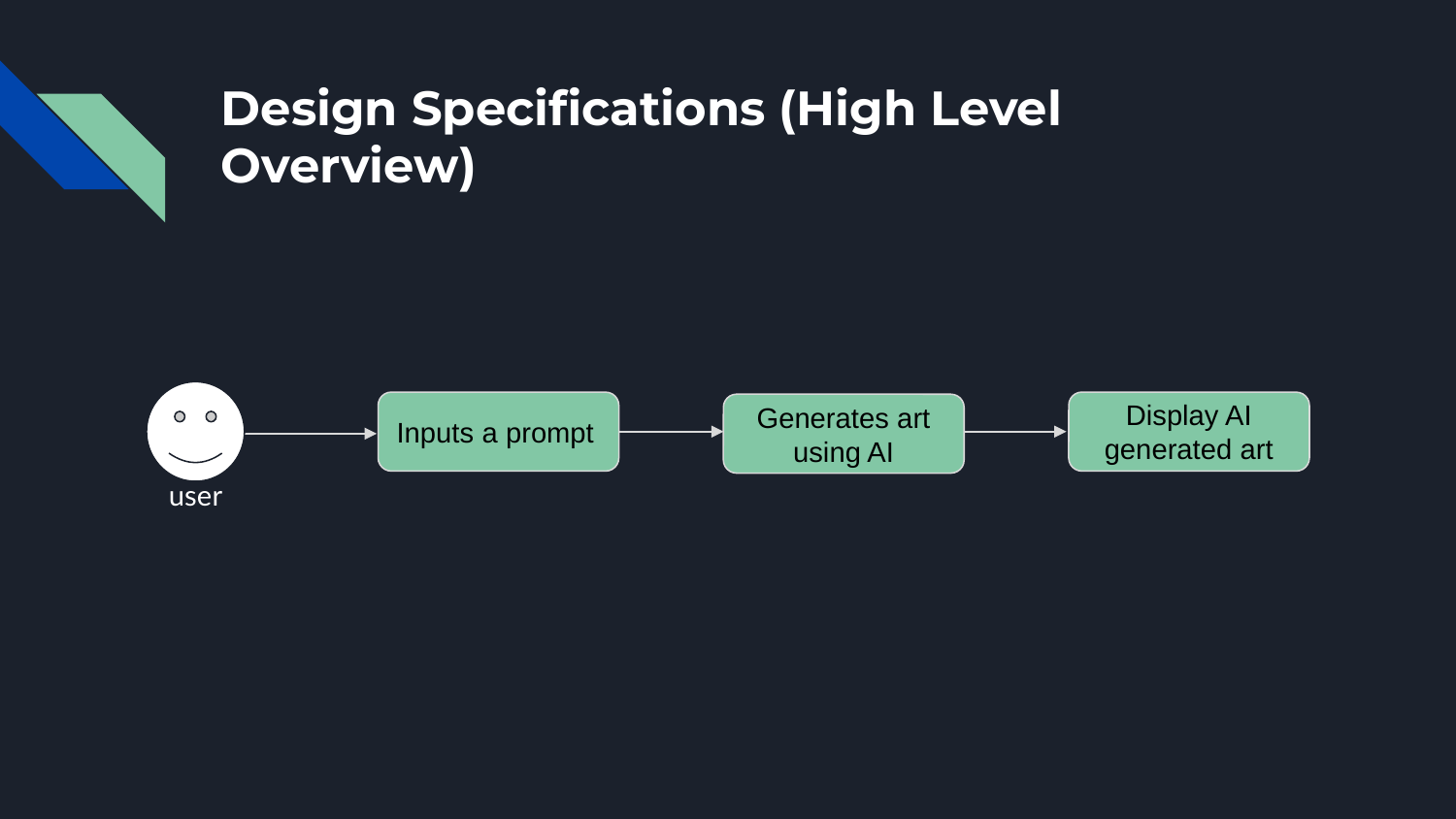

# Design Specifications (High Level Overview)

Inputs a prompt
Display AI generated art
Generates art using AI
user